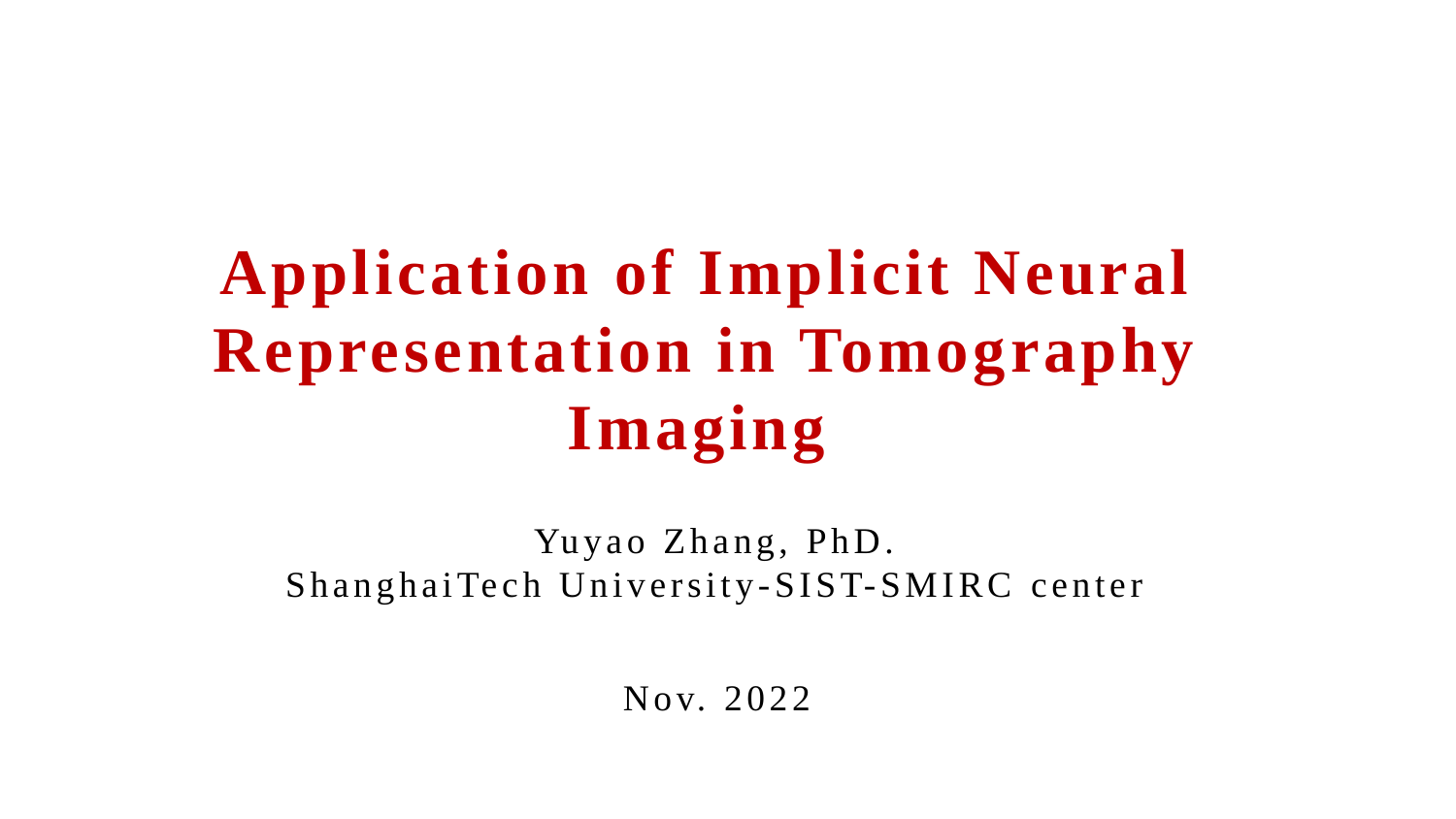

Application of Implicit Neural Representation in Tomography Imaging
Yuyao Zhang, PhD.
ShanghaiTech University-SIST-SMIRC center
Nov. 2022